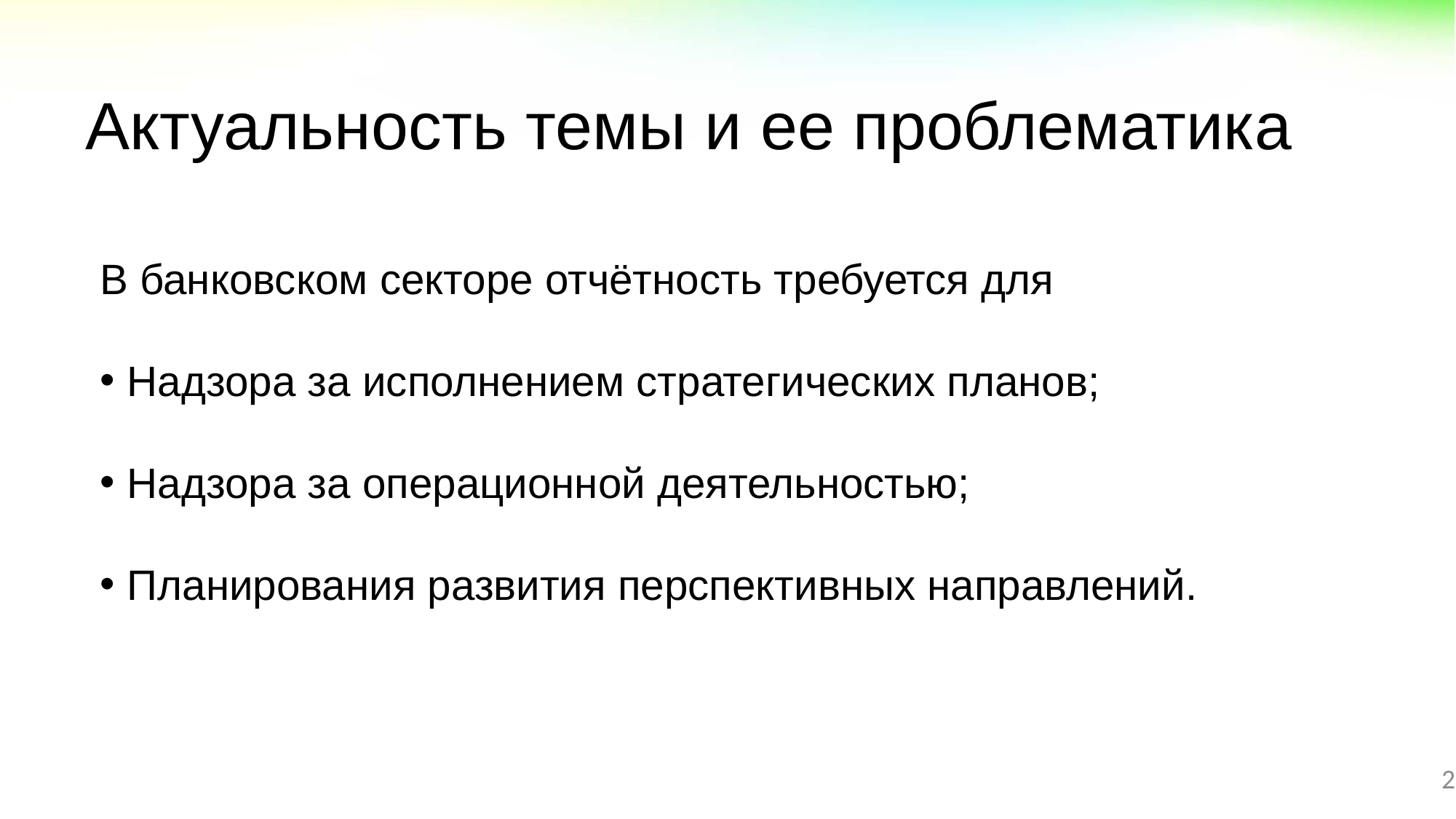

# Актуальность темы и ее проблематика

В банковском секторе отчётность требуется для
Надзора за исполнением стратегических планов;
Надзора за операционной деятельностью;
Планирования развития перспективных направлений.
2